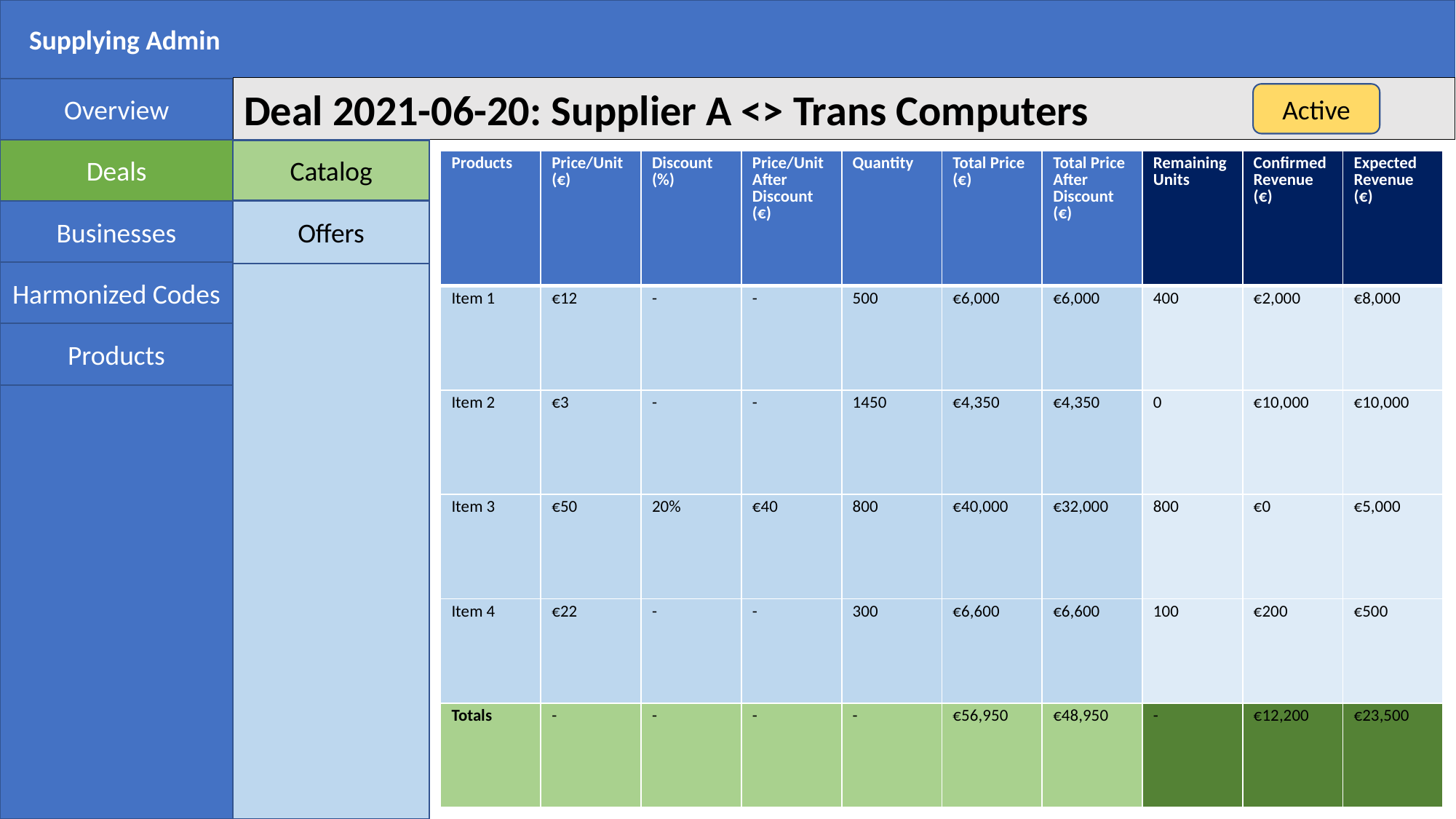

Supplying Admin
Deal 2021-06-20: Supplier A <> Trans Computers

Overview
Active
Deals

Catalog
| Products | Price/Unit (€) | Discount (%) | Price/Unit After Discount (€) | Quantity | Total Price (€) | Total Price After Discount (€) | Remaining Units | ConfirmedRevenue (€) | Expected Revenue (€) |
| --- | --- | --- | --- | --- | --- | --- | --- | --- | --- |
| Item 1 | €12 | - | - | 500 | €6,000 | €6,000 | 400 | €2,000 | €8,000 |
| Item 2 | €3 | - | - | 1450 | €4,350 | €4,350 | 0 | €10,000 | €10,000 |
| Item 3 | €50 | 20% | €40 | 800 | €40,000 | €32,000 | 800 | €0 | €5,000 |
| Item 4 | €22 | - | - | 300 | €6,600 | €6,600 | 100 | €200 | €500 |
| Totals | - | - | - | - | €56,950 | €48,950 | - | €12,200 | €23,500 |
Businesses
Offers
Harmonized Codes
Products